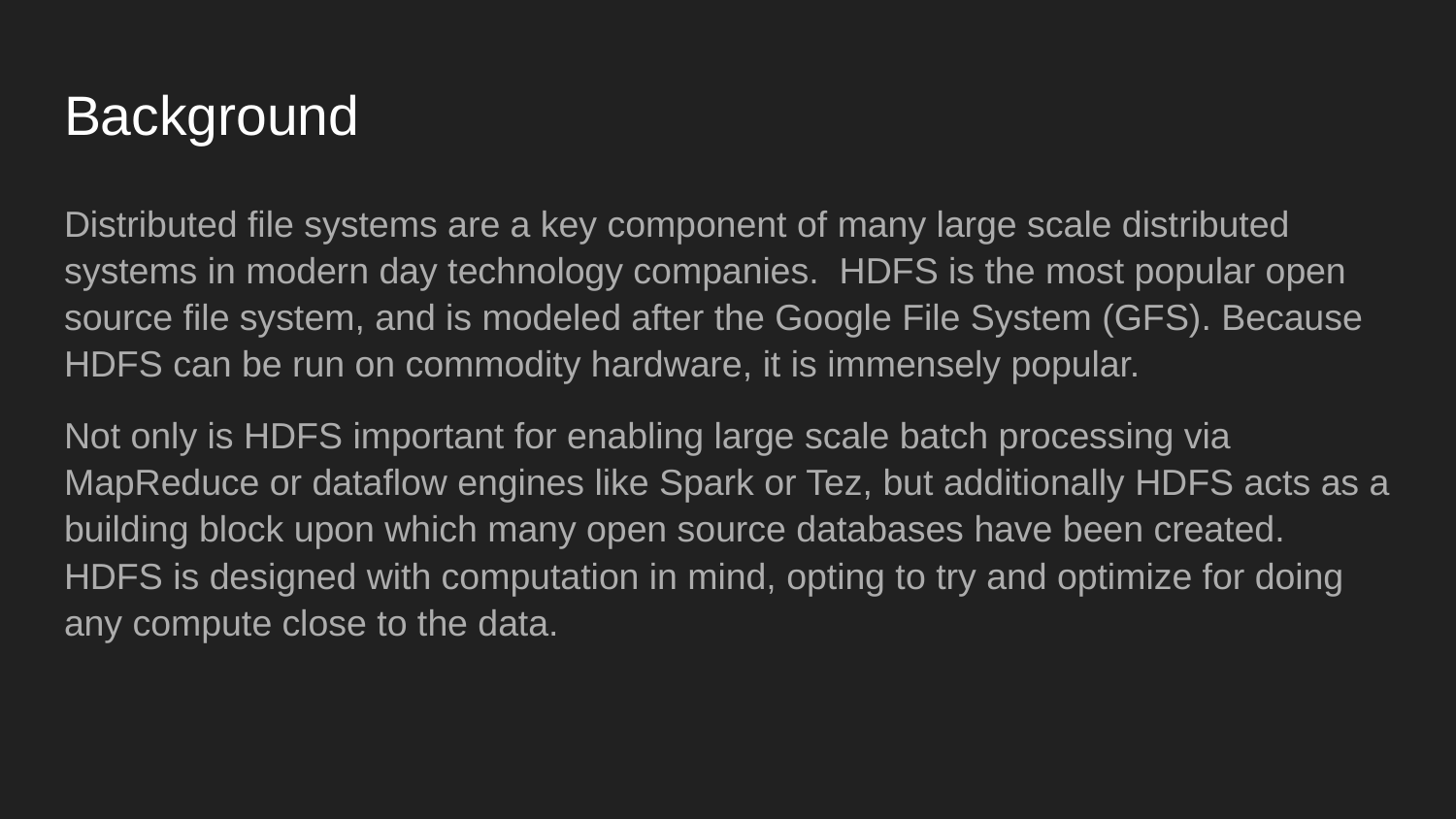

# Background
Distributed file systems are a key component of many large scale distributed systems in modern day technology companies.  HDFS is the most popular open source file system, and is modeled after the Google File System (GFS). Because HDFS can be run on commodity hardware, it is immensely popular.
Not only is HDFS important for enabling large scale batch processing via MapReduce or dataflow engines like Spark or Tez, but additionally HDFS acts as a building block upon which many open source databases have been created.  HDFS is designed with computation in mind, opting to try and optimize for doing any compute close to the data.